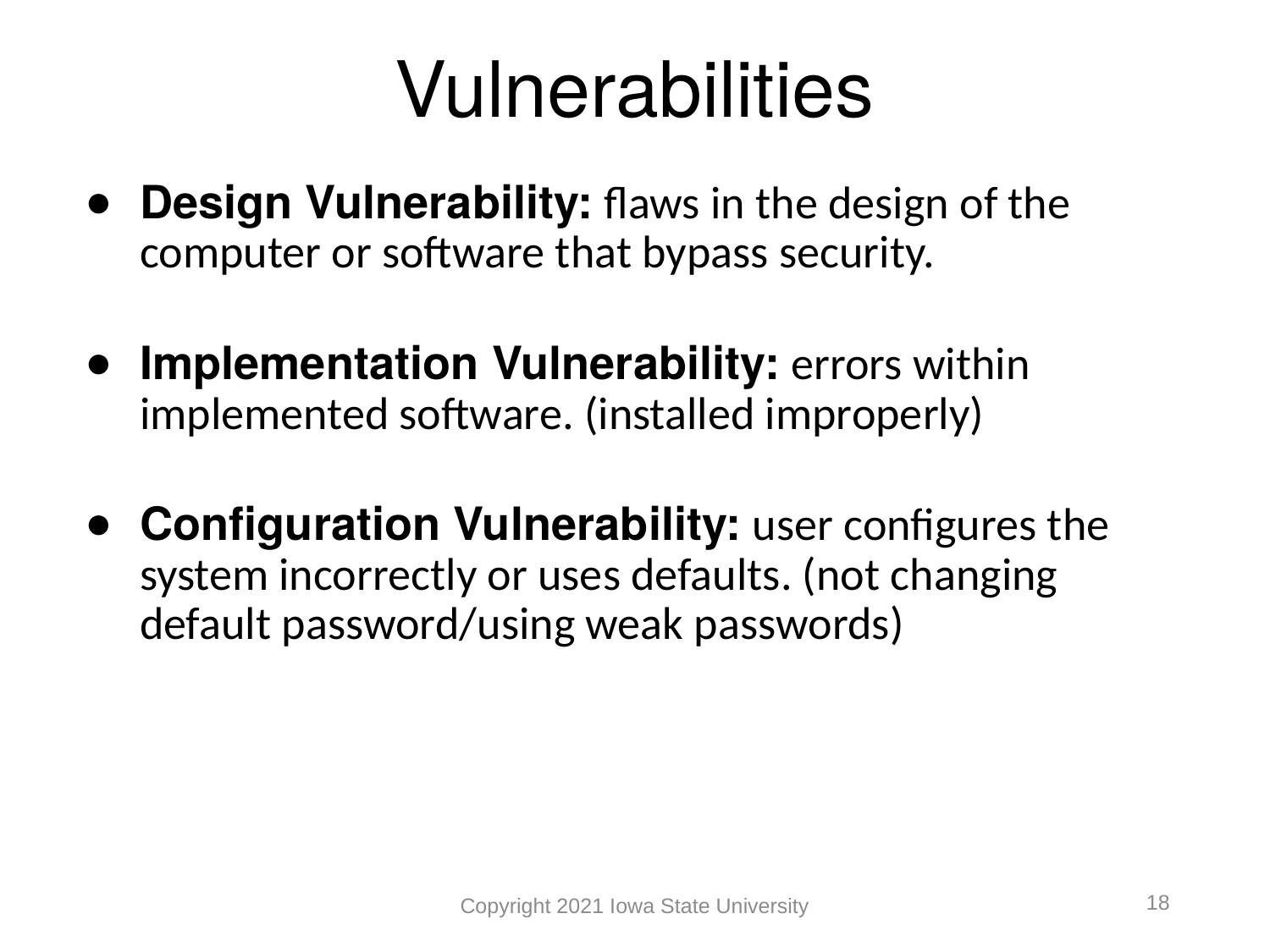

# Vulnerabilities
Design Vulnerability: flaws in the design of the computer or software that bypass security.

Implementation Vulnerability: errors within implemented software. (installed improperly)

Configuration Vulnerability: user configures the system incorrectly or uses defaults. (not changing default password/using weak passwords)
18
Copyright 2021 Iowa State University